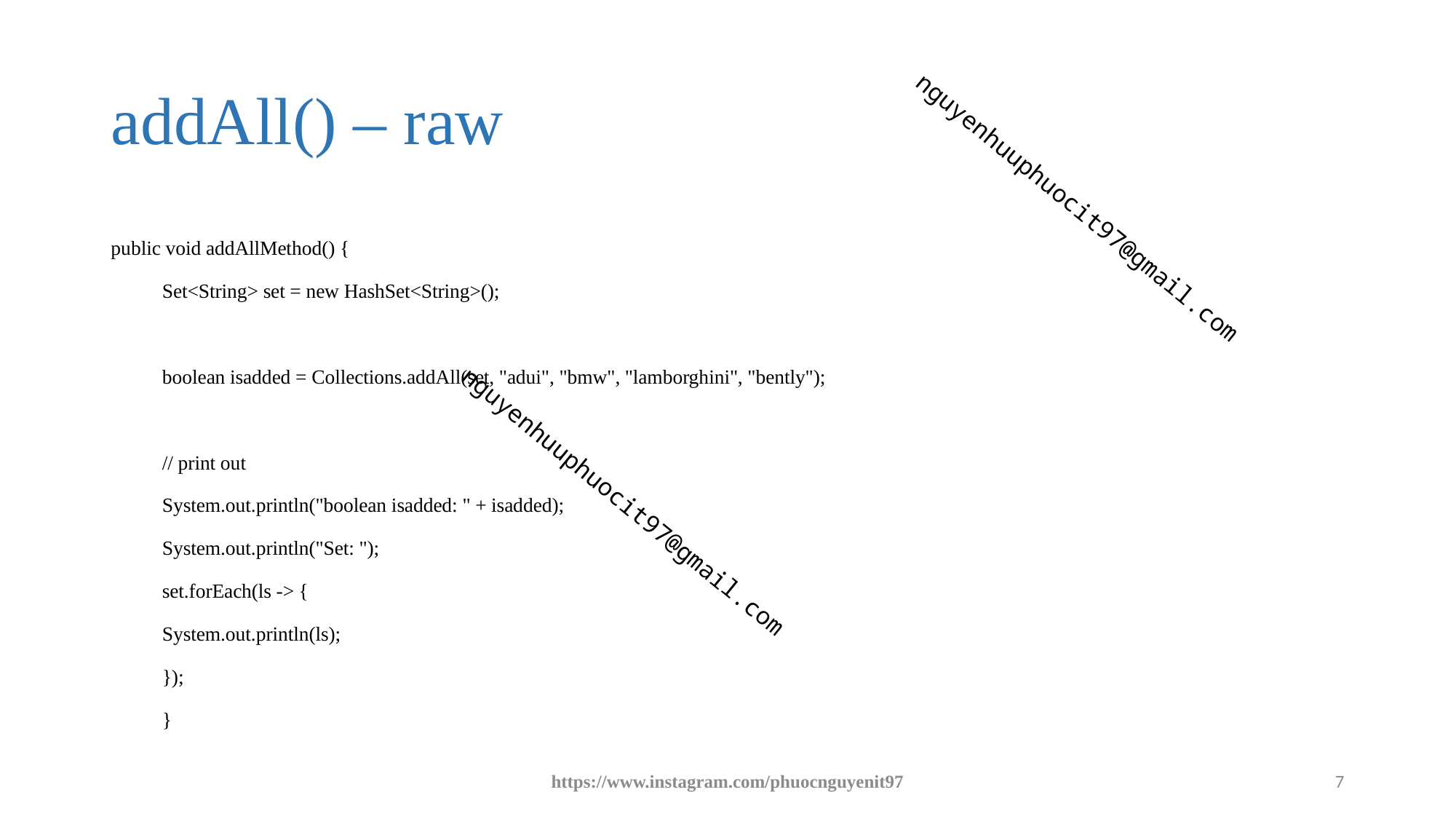

# addAll() – raw
public void addAllMethod() {
		Set<String> set = new HashSet<String>();

		boolean isadded = Collections.addAll(set, "adui", "bmw", "lamborghini", "bently");

		// print out
		System.out.println("boolean isadded: " + isadded);
		System.out.println("Set: ");
		set.forEach(ls -> {
			System.out.println(ls);
		});
	}

https://www.instagram.com/phuocnguyenit97
7